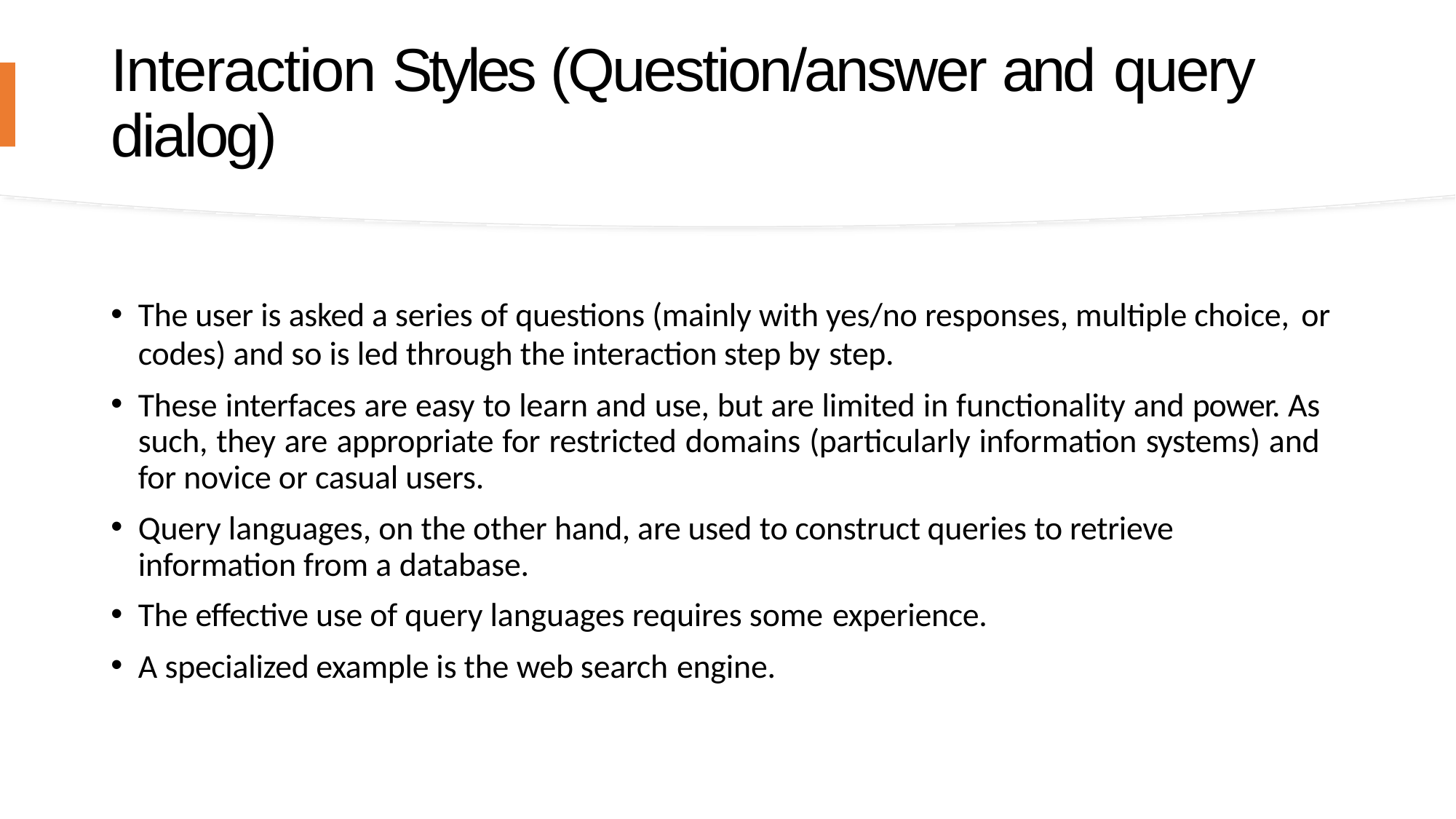

# Interaction Styles (Question/answer and query  dialog)

The user is asked a series of questions (mainly with yes/no responses, multiple choice, or
codes) and so is led through the interaction step by step.
These interfaces are easy to learn and use, but are limited in functionality and power. As  such, they are appropriate for restricted domains (particularly information systems) and  for novice or casual users.
Query languages, on the other hand, are used to construct queries to retrieve  information from a database.
The effective use of query languages requires some experience.
A specialized example is the web search engine.